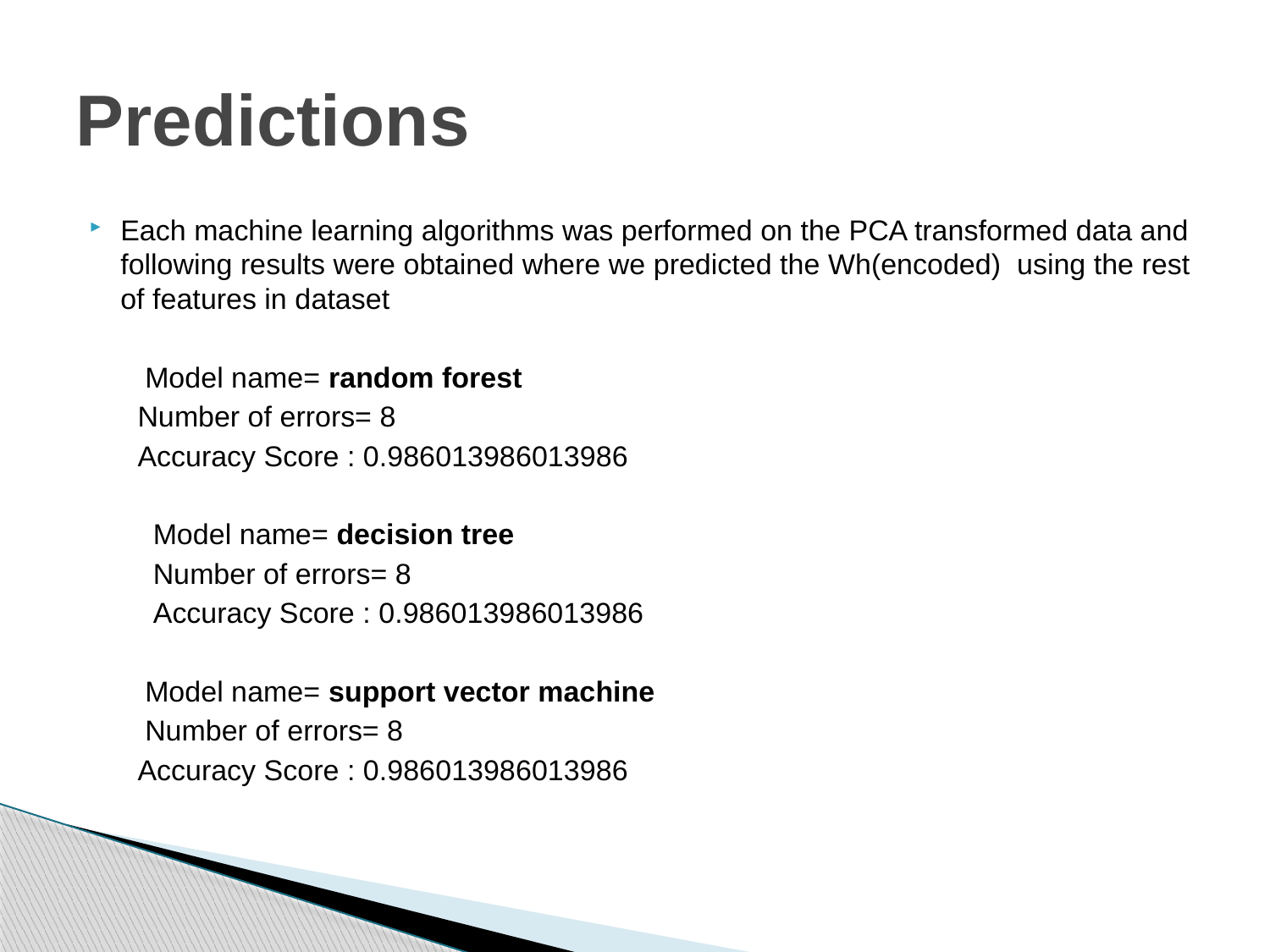

# Predictions
Each machine learning algorithms was performed on the PCA transformed data and following results were obtained where we predicted the Wh(encoded)  using the rest of features in dataset

	Model name= random forest
      Number of errors= 8
      Accuracy Score : 0.986013986013986

	 Model name= decision tree
	 Number of errors= 8
	 Accuracy Score : 0.986013986013986

	Model name= support vector machine
	Number of errors= 8
      Accuracy Score : 0.986013986013986